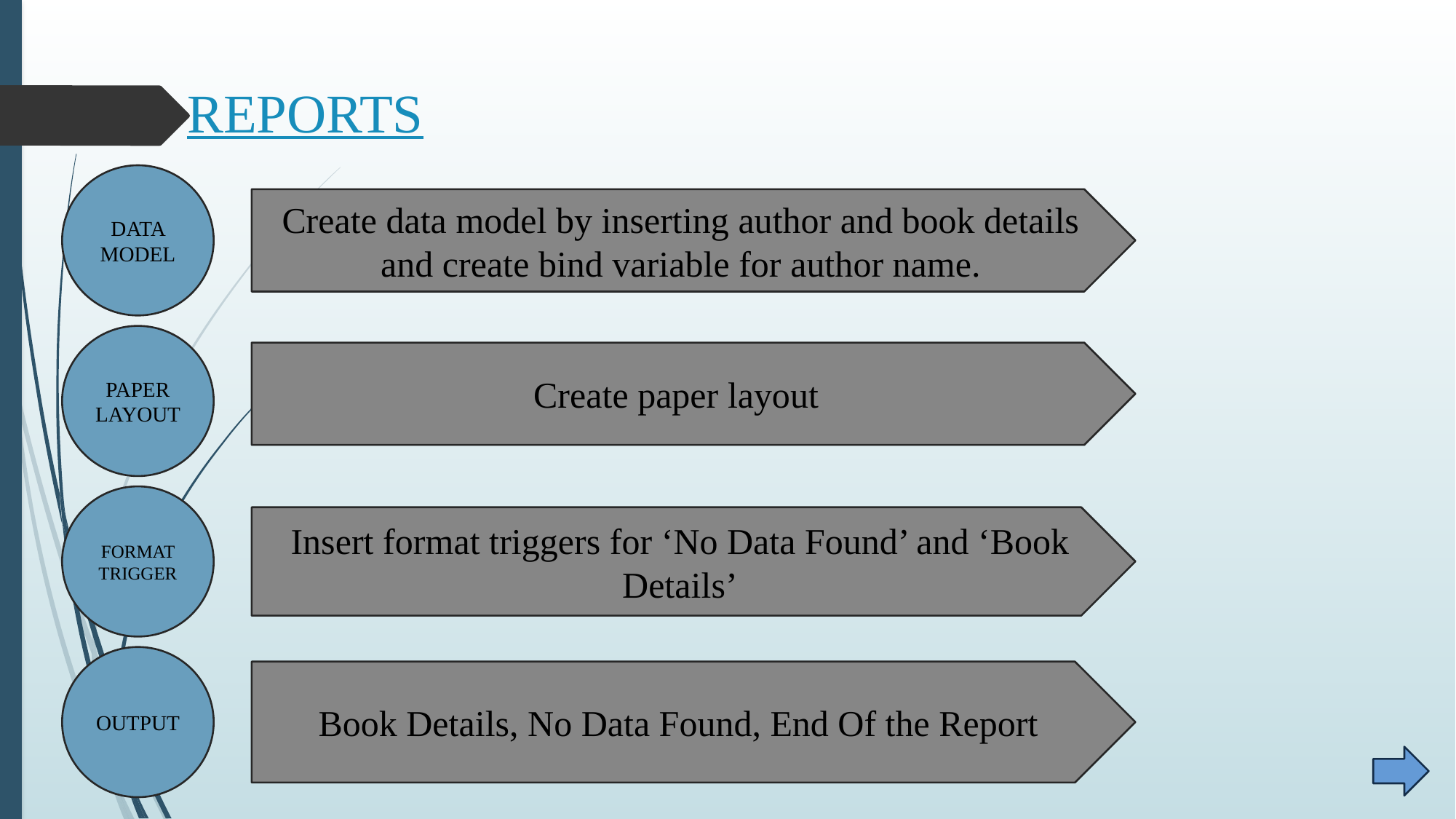

# REPORTS
DATA MODEL
Create data model by inserting author and book details and create bind variable for author name.
PAPER LAYOUT
Create paper layout
FORMAT TRIGGER
Insert format triggers for ‘No Data Found’ and ‘Book Details’
OUTPUT
Book Details, No Data Found, End Of the Report